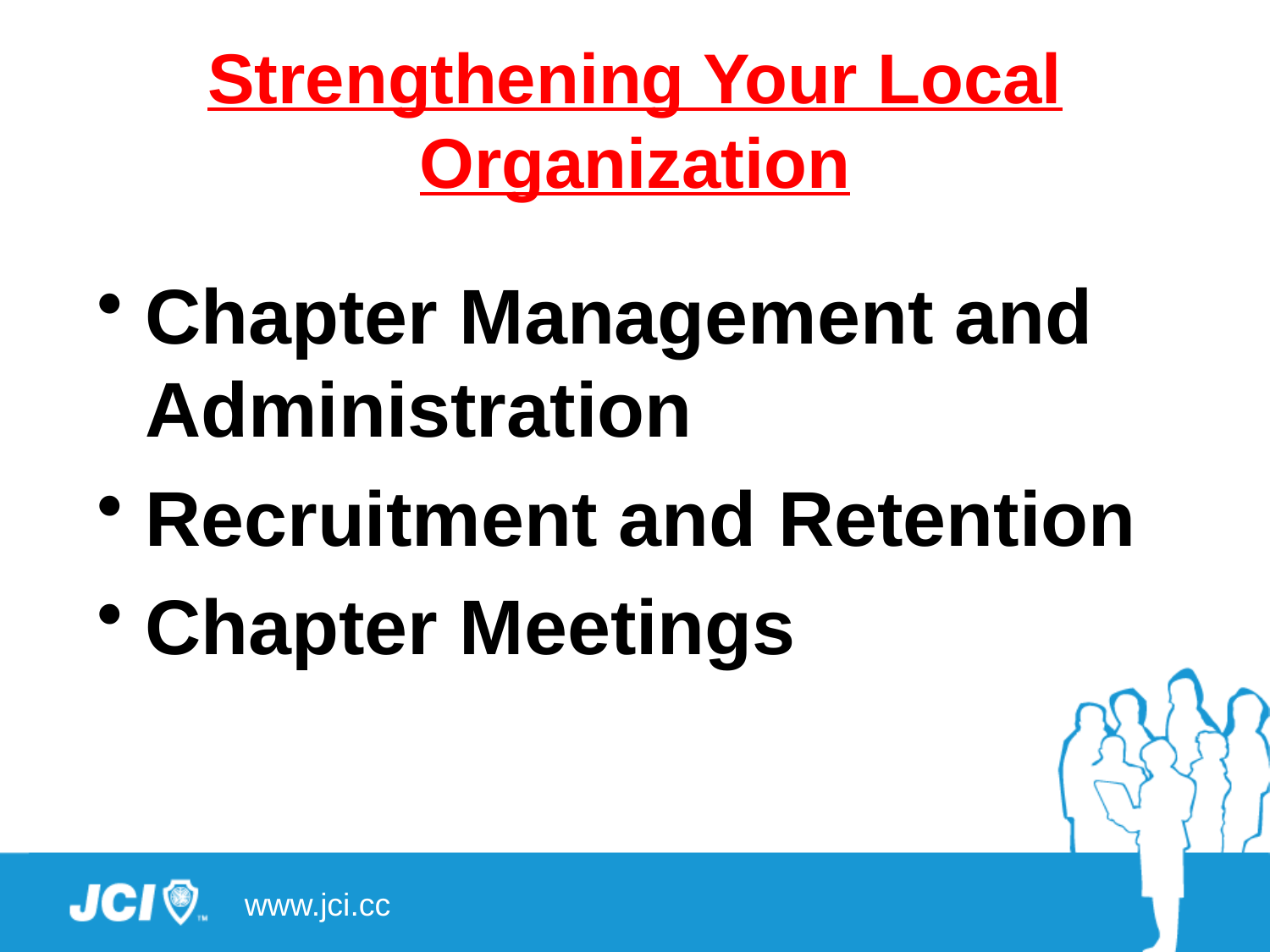

# Strengthening Your Local Organization
Chapter Management and Administration
Recruitment and Retention
Chapter Meetings